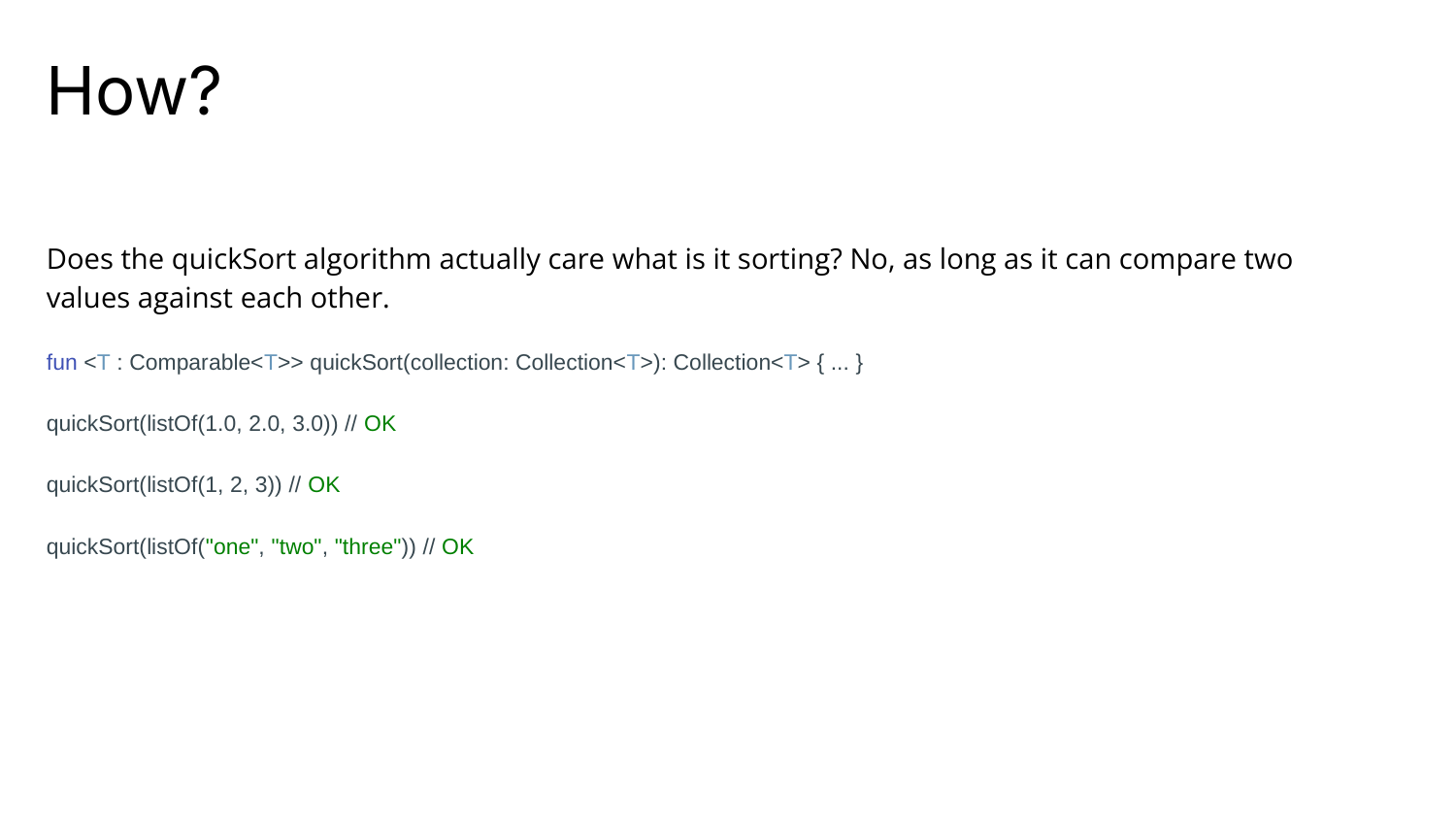

# How?
Does the quickSort algorithm actually care what is it sorting? No, as long as it can compare two values against each other.

fun <T : Comparable<T>> quickSort(collection: Collection<T>): Collection<T> { ... }

quickSort(listOf(1.0, 2.0, 3.0)) // OK

quickSort(listOf(1, 2, 3)) // OK

quickSort(listOf("one", "two", "three")) // OK